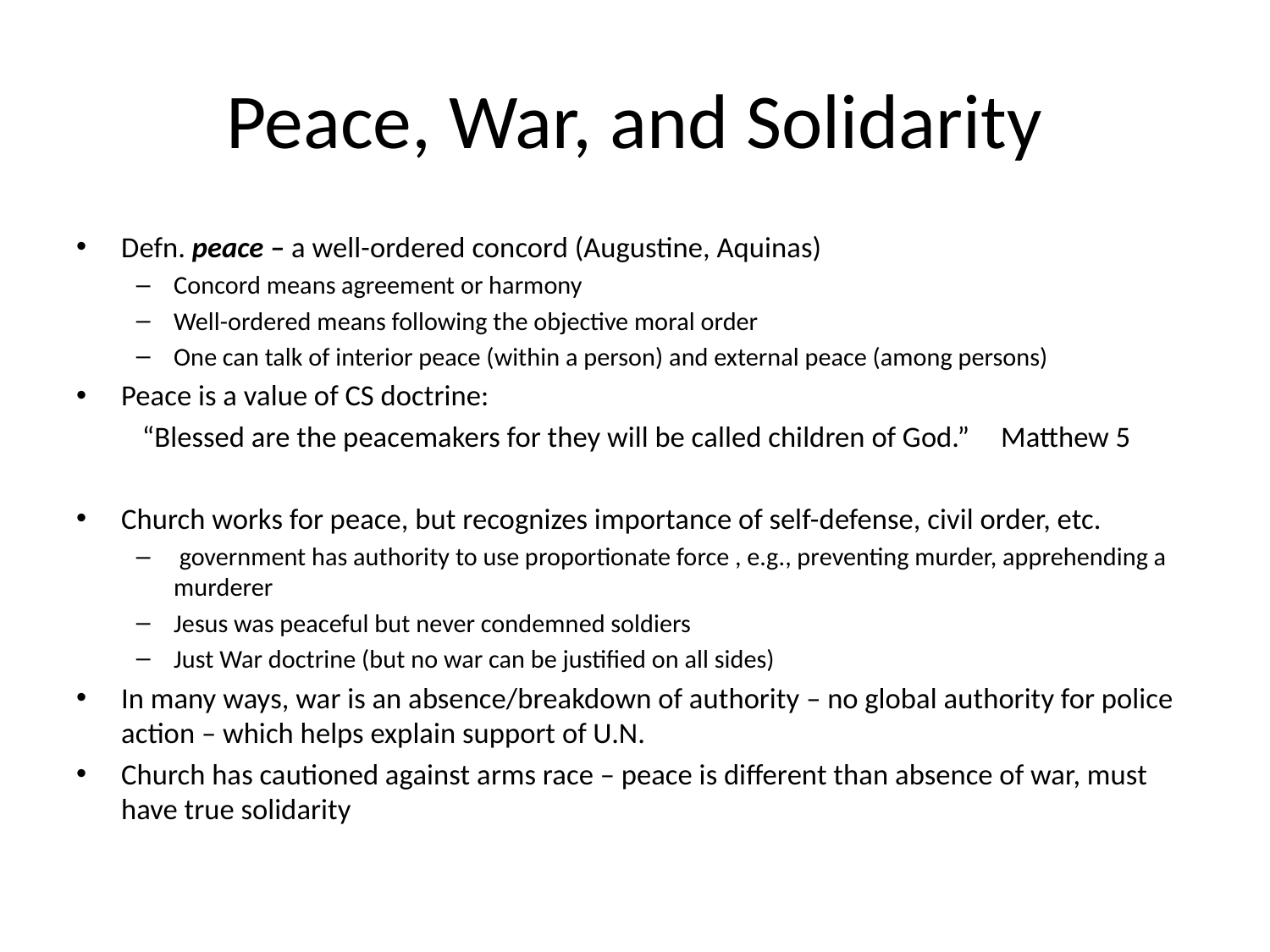

# Peace, War, and Solidarity
Defn. peace – a well-ordered concord (Augustine, Aquinas)
Concord means agreement or harmony
Well-ordered means following the objective moral order
One can talk of interior peace (within a person) and external peace (among persons)
Peace is a value of CS doctrine:
    	“Blessed are the peacemakers for they will be called children of God.”				Matthew 5

Church works for peace, but recognizes importance of self-defense, civil order, etc.
 government has authority to use proportionate force , e.g., preventing murder, apprehending a murderer
Jesus was peaceful but never condemned soldiers
Just War doctrine (but no war can be justified on all sides)
In many ways, war is an absence/breakdown of authority – no global authority for police action – which helps explain support of U.N.
Church has cautioned against arms race – peace is different than absence of war, must have true solidarity